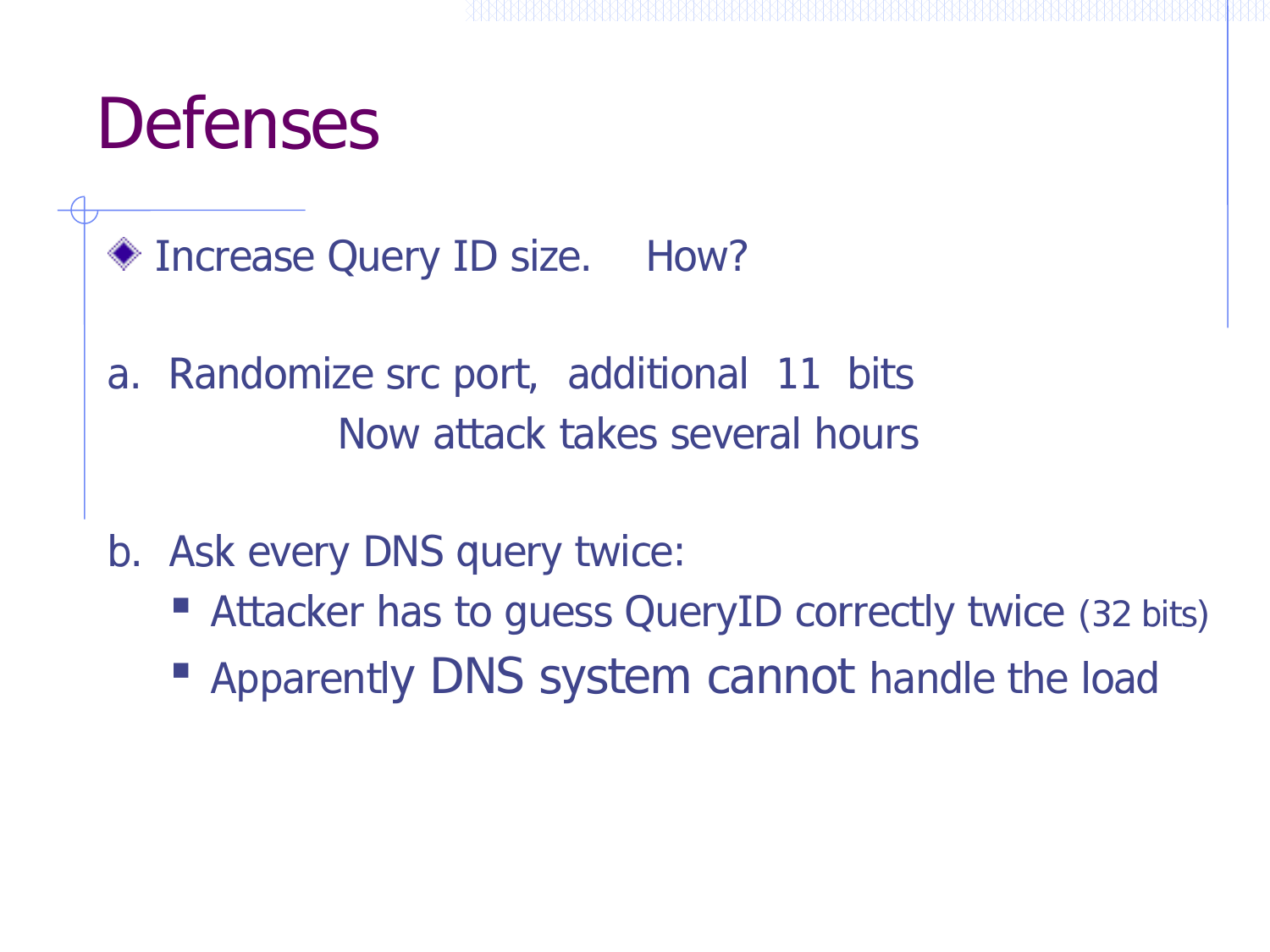

# Defenses
Increase Query ID size.    How?

a.  Randomize src port,  additional  11  bits
		Now attack takes several hours

b.  Ask every DNS query twice:
Attacker has to guess QueryID correctly twice (32 bits)
Apparently DNS system cannot handle the load